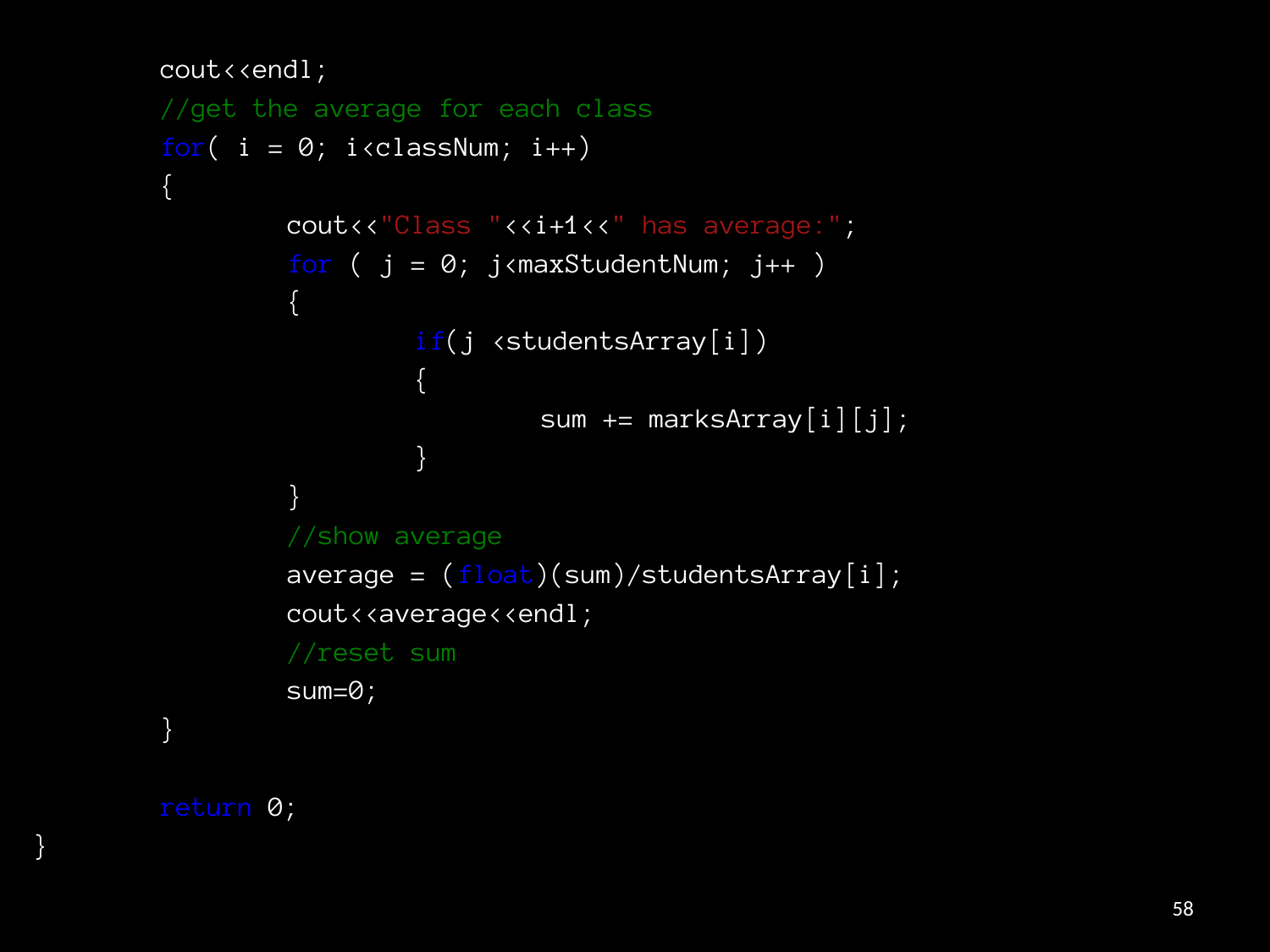

cout<<endl;
	//get the average for each class
	for( i = 0; i<classNum; i++)
	{
		cout<<"Class "<<i+1<<" has average:";
		for ( j = 0; j<maxStudentNum; j++ )
		{
			if(j <studentsArray[i])
			{
				sum += marksArray[i][j];
			}
		}
		//show average
		average = (float)(sum)/studentsArray[i];
		cout<<average<<endl;
		//reset sum
		sum=0;
	}

	return 0;
}

58